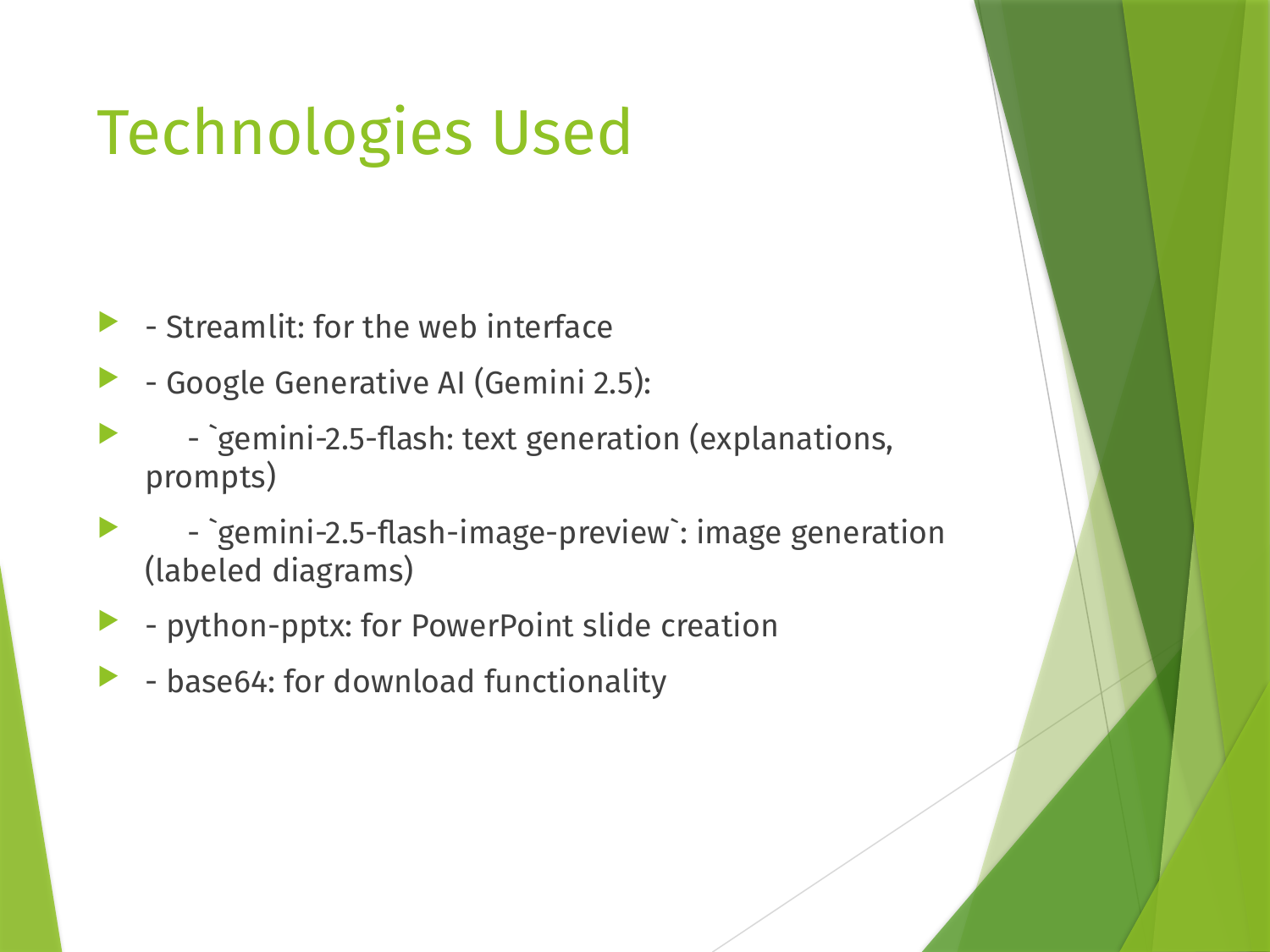

# Technologies Used
- Streamlit: for the web interface
- Google Generative AI (Gemini 2.5):
     - `gemini-2.5-flash: text generation (explanations, prompts)
     - `gemini-2.5-flash-image-preview`: image generation (labeled diagrams)
- python-pptx: for PowerPoint slide creation
- base64: for download functionality